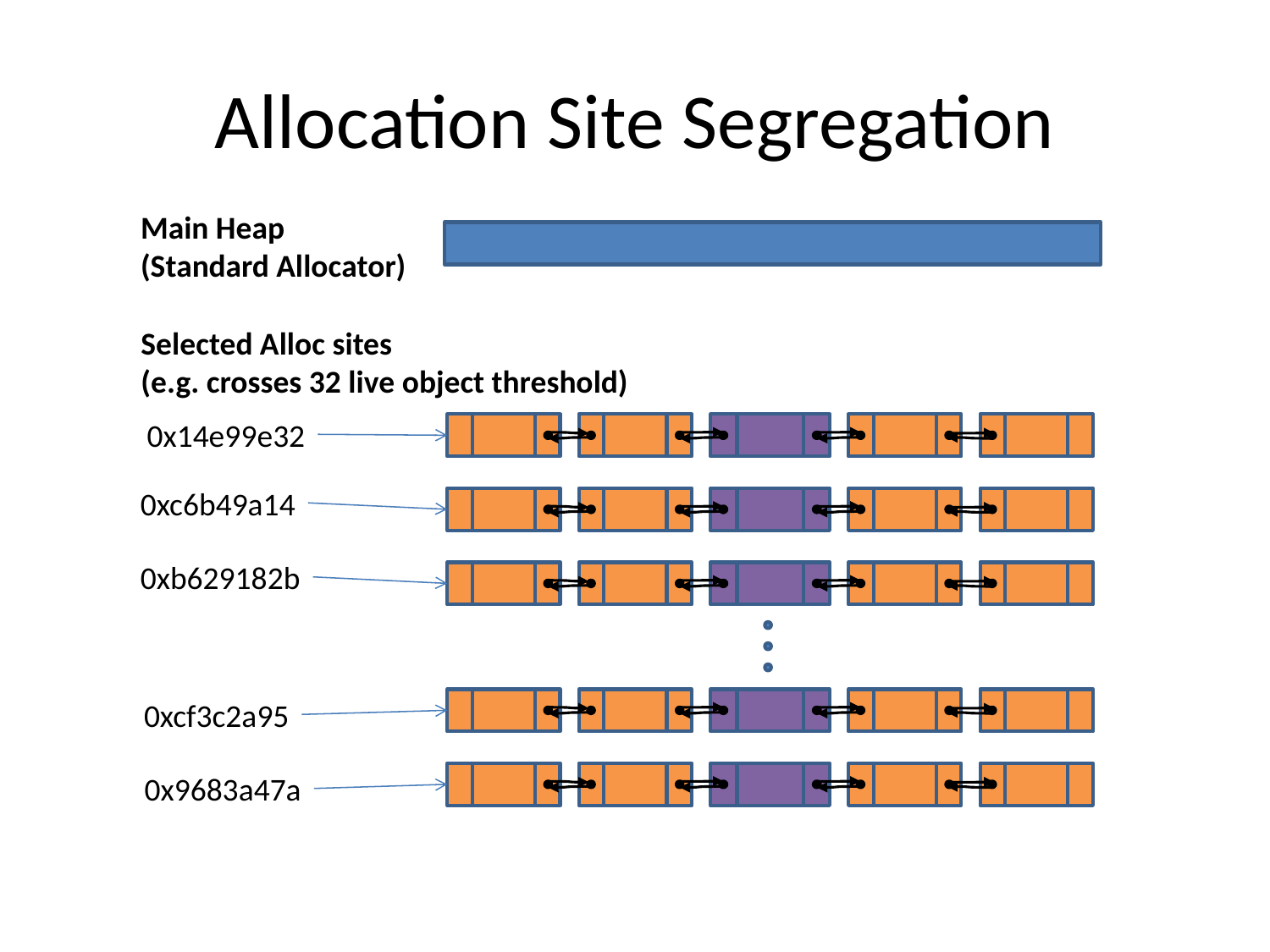

# Allocation Site Segregation
Main Heap
(Standard Allocator)

Selected Alloc sites
(e.g. crosses 32 live object threshold)
0x14e99e32

0xc6b49a14

0xb629182b

0xcf3c2a95

0x9683a47a